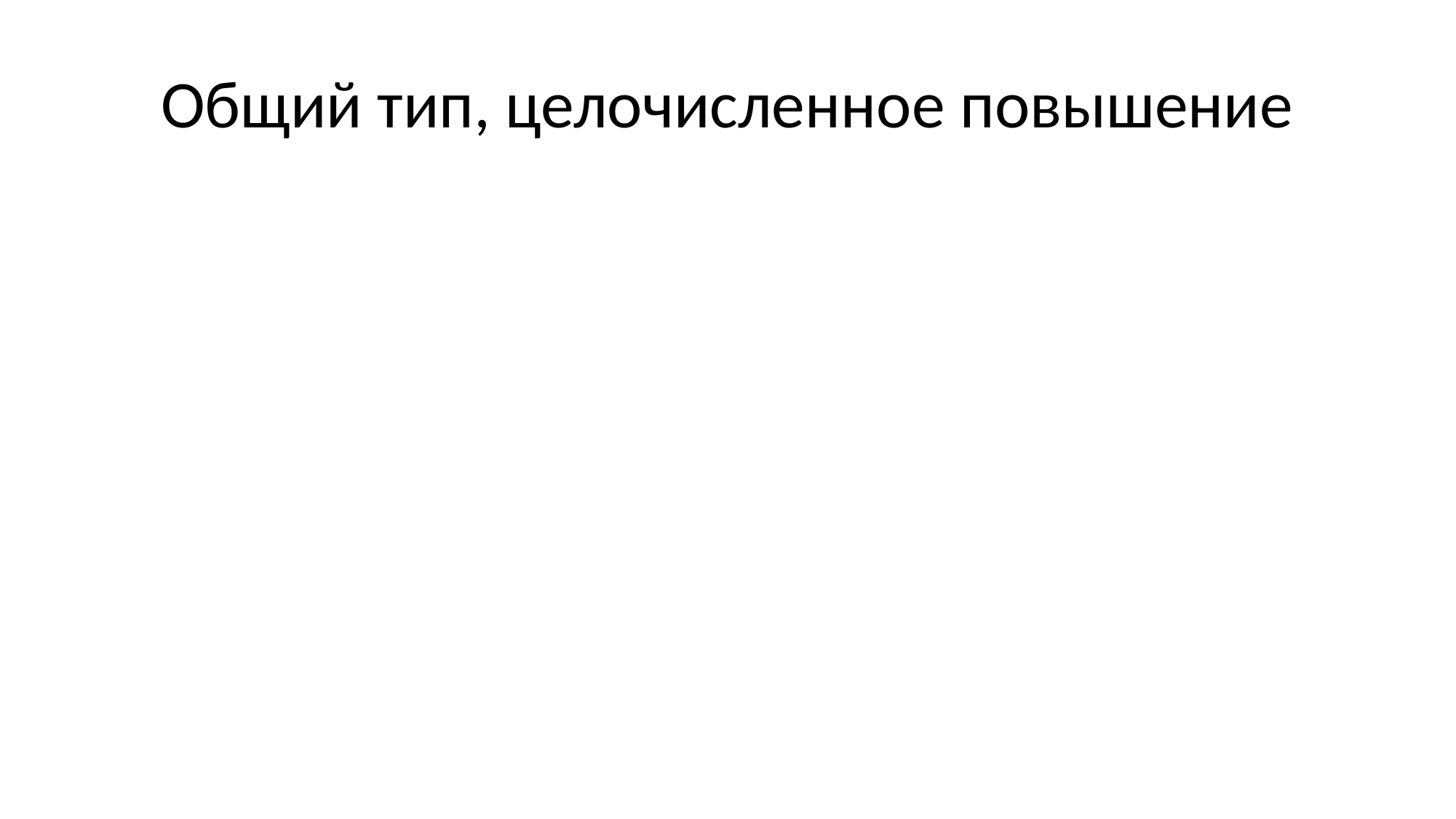

# Общий тип, целочисленное повышение

Общий тип типов T1 и T2 – это тип T такой, что
Есть путь из Т1 в Т
Есть путь из Т2 в Т
Т – наименьший из возможных (если есть путь из Т1 в ТТ и из Т2 в ТТ, то есть путь из Т в ТТ для любого ТТ)

Если множество значений нижнего типа ⊆ множество значений верхнего типа, то выбирается пунктирная стрелка; иначе выбирается сплошная стрелка

Целочисленное повышение – это автоматическое преобразование битового поля, char, unsigned char, short, unsigned short к int или unsigned int